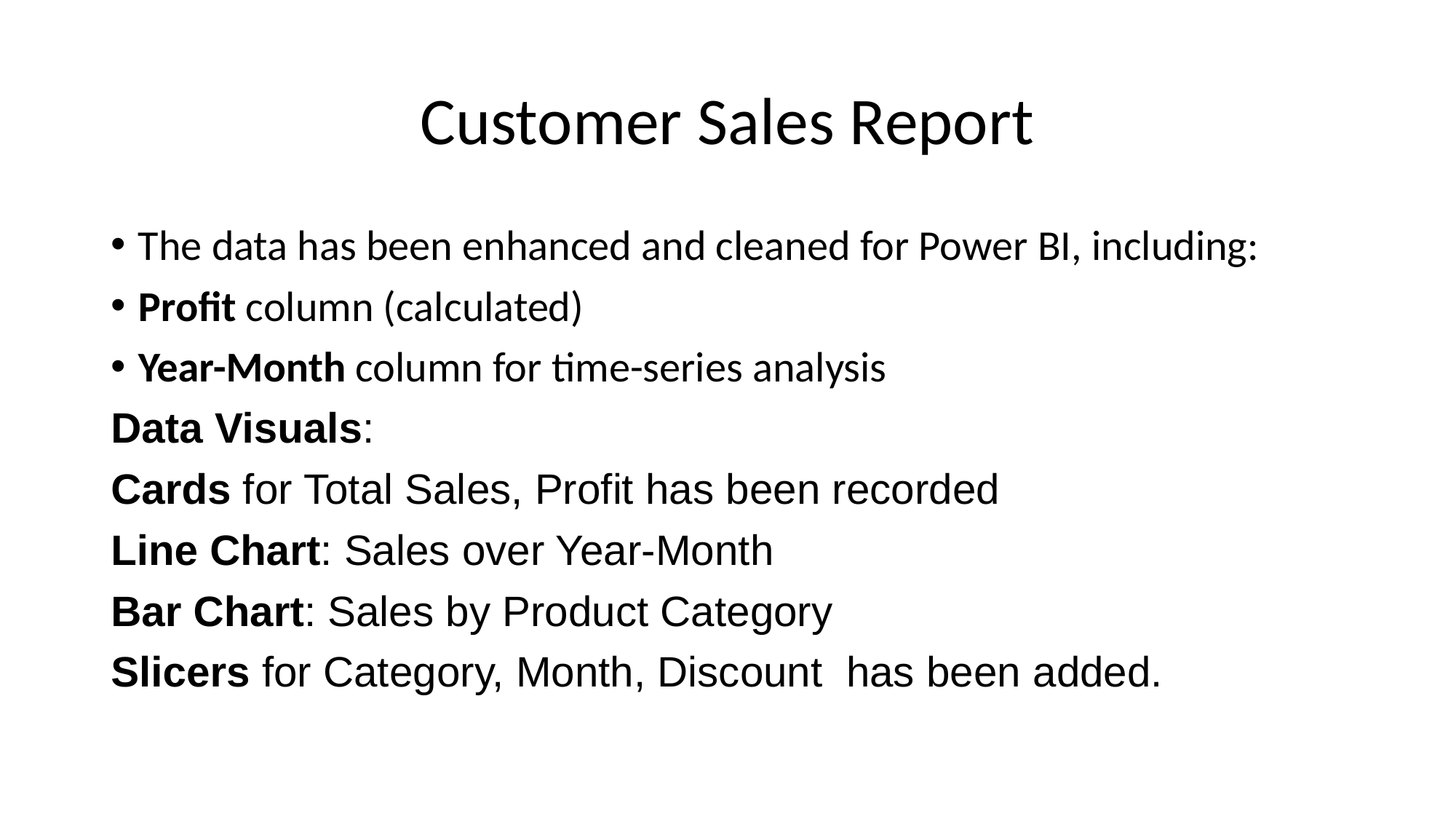

# Customer Sales Report
The data has been enhanced and cleaned for Power BI, including:
Profit column (calculated)
Year-Month column for time-series analysis
Data Visuals:
Cards for Total Sales, Profit has been recorded
Line Chart: Sales over Year-Month
Bar Chart: Sales by Product Category
Slicers for Category, Month, Discount  has been added.